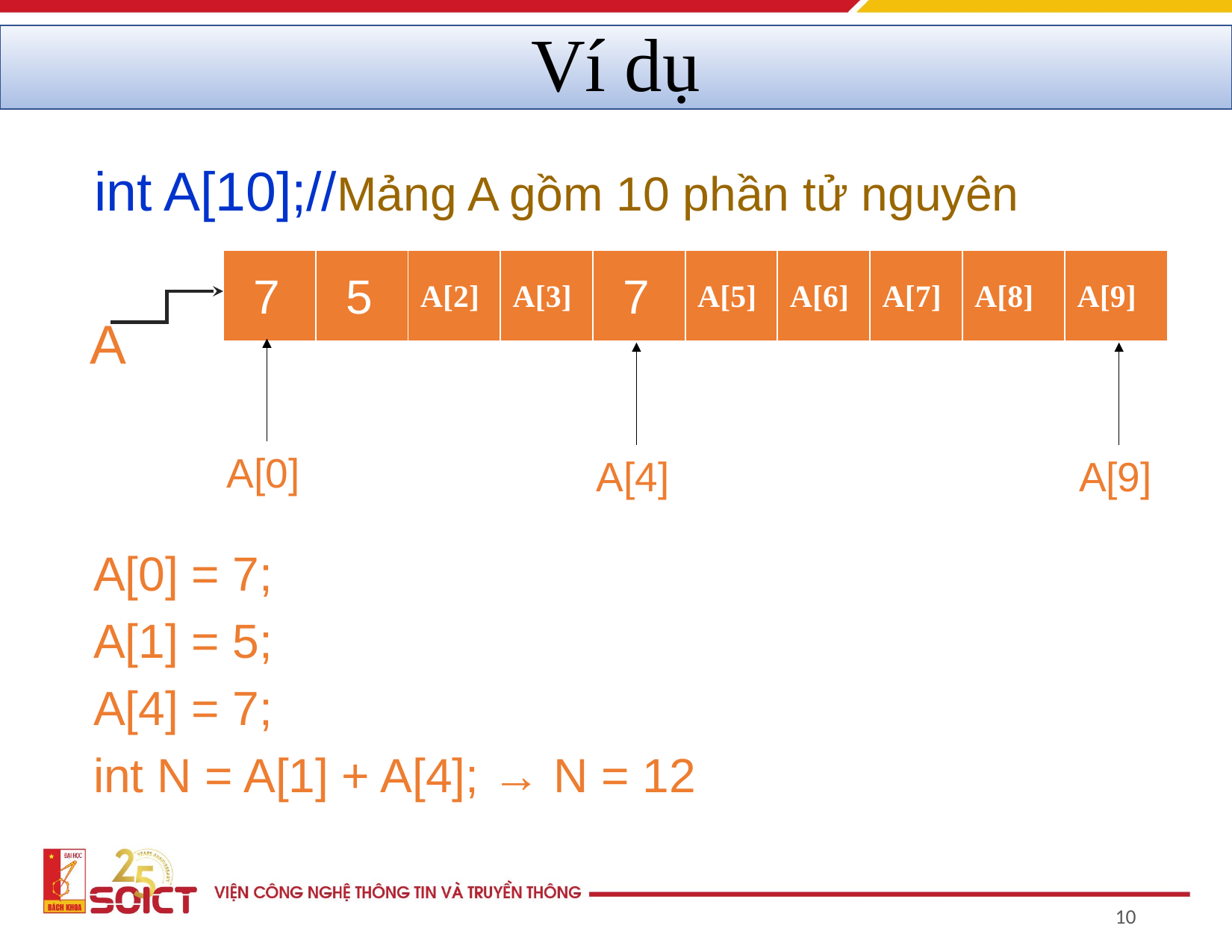

# Ví dụ

	int A[10];//Mảng A gồm 10 phần tử nguyên
| A[0] | A[1] | A[2] | A[3] | A[4] | A[5] | A[6] | A[7] | A[8] | A[9] |
| --- | --- | --- | --- | --- | --- | --- | --- | --- | --- |
7
5
7
A
A[0]
A[4]
A[9]
A[0] = 7;
A[1] = 5;
A[4] = 7;
int N = A[1] + A[4]; → N = 12
10